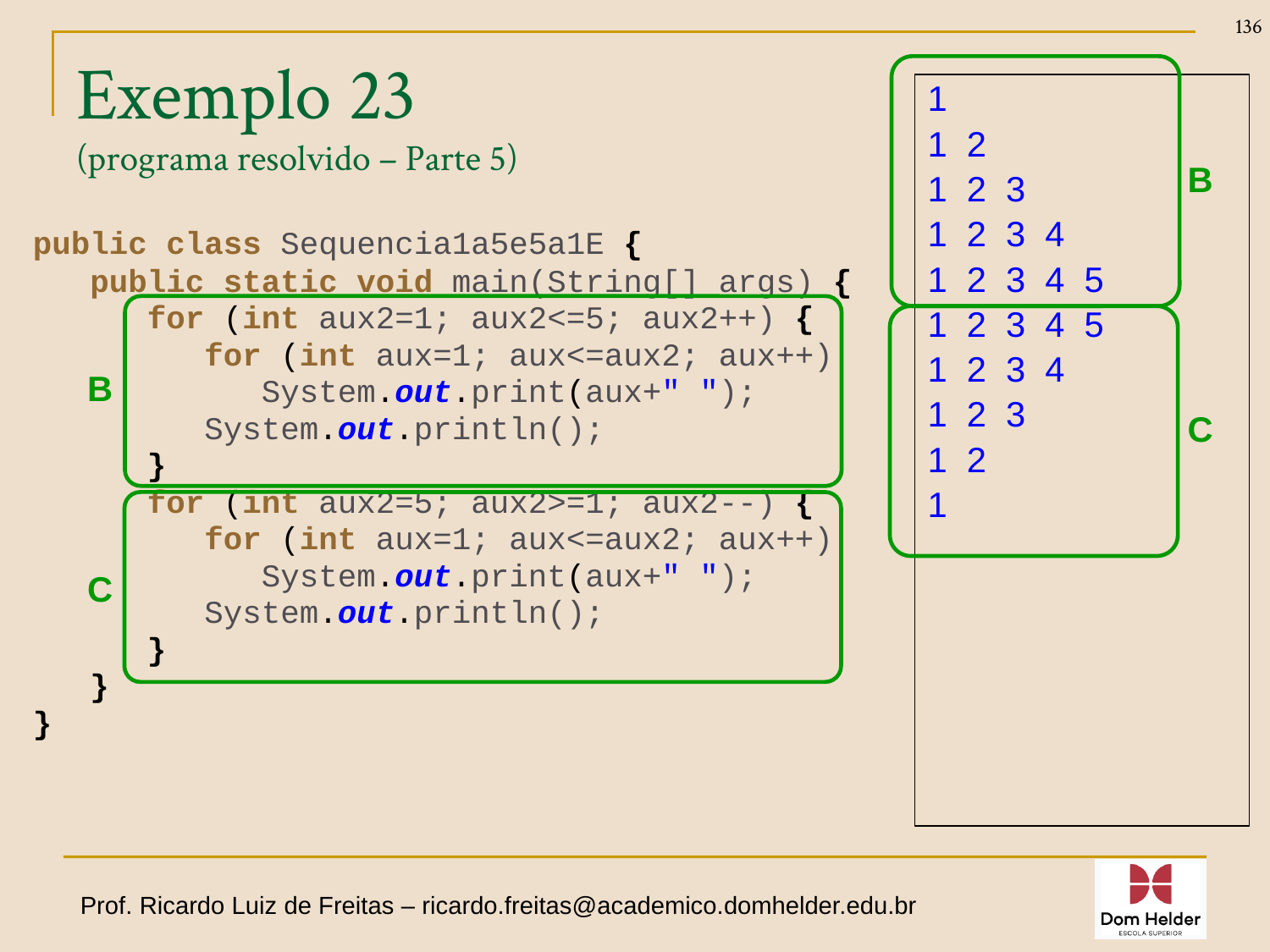

136
# Exemplo 23 (programa resolvido – Parte 5)

1
1  2
1  2  3
1  2  3  4
1  2  3  4  5
1  2  3  4  5
1  2  3  4
1  2  3
1  2
1

B
public class Sequencia1a5e5a1E {
   public static void main(String[] args) {
      for (int aux2=1; aux2<=5; aux2++) {
         for (int aux=1; aux<=aux2; aux++)
            System.out.print(aux+" ");
         System.out.println();
      }
      for (int aux2=5; aux2>=1; aux2--) {
         for (int aux=1; aux<=aux2; aux++)
            System.out.print(aux+" ");
         System.out.println();
      }
   }
}

B
C

C